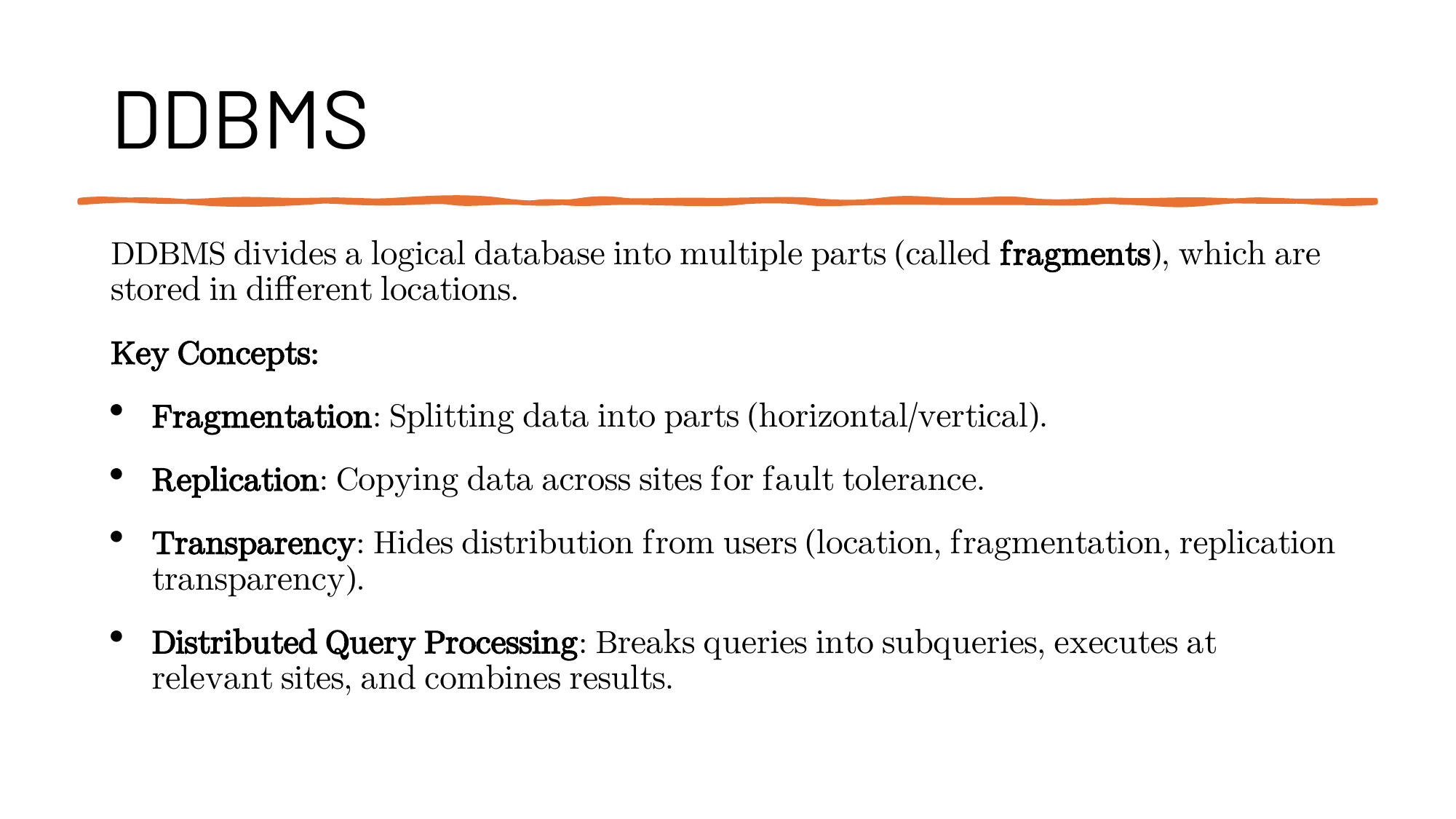

# DDBMS

DDBMS divides a logical database into multiple parts (called fragments), which are stored in different locations.
Key Concepts:
Fragmentation: Splitting data into parts (horizontal/vertical).
Replication: Copying data across sites for fault tolerance.
Transparency: Hides distribution from users (location, fragmentation, replication transparency).
Distributed Query Processing: Breaks queries into subqueries, executes at relevant sites, and combines results.